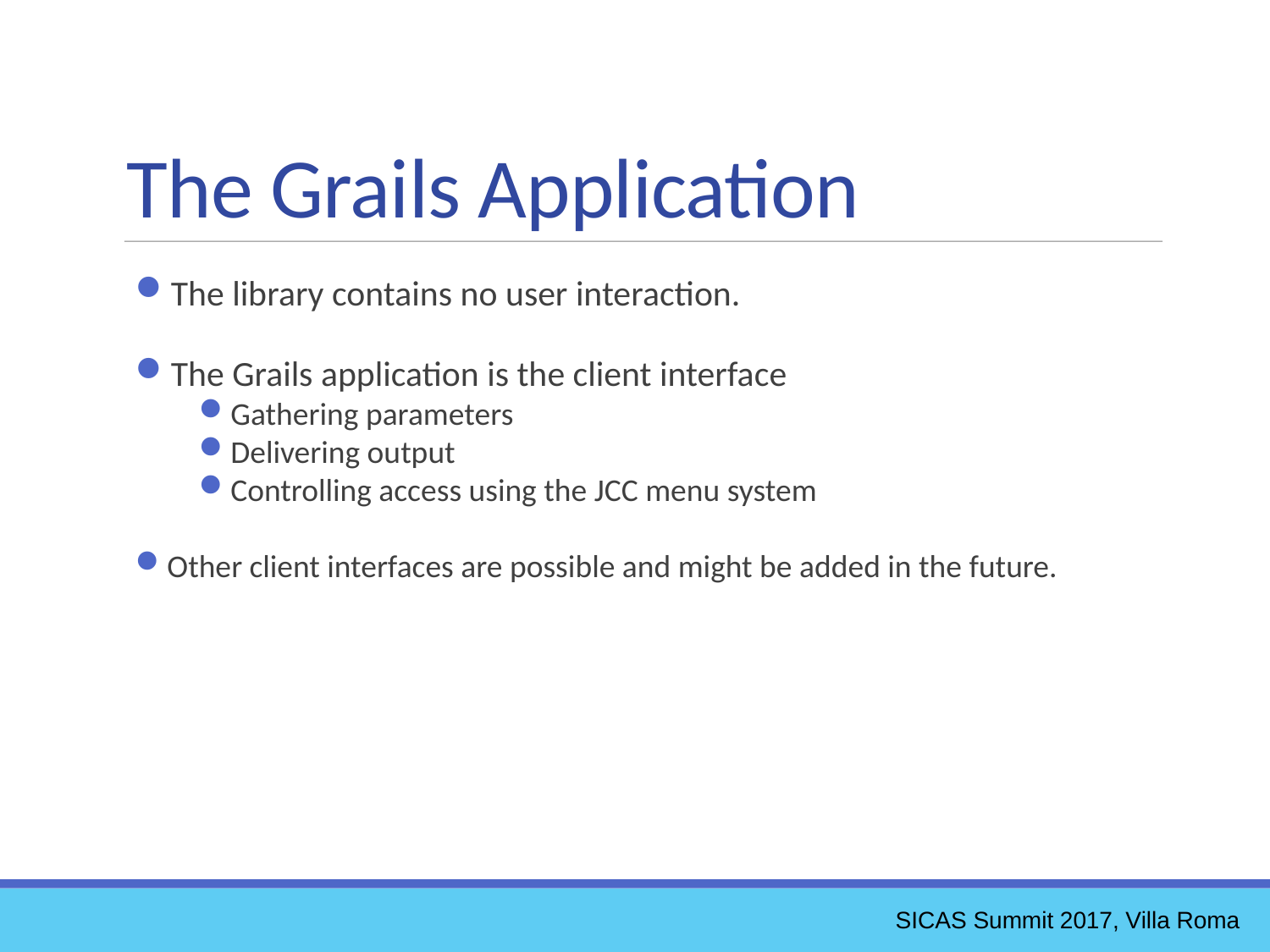

The Grails Application
The library contains no user interaction.

The Grails application is the client interface
Gathering parameters
Delivering output
Controlling access using the JCC menu system

Other client interfaces are possible and might be added in the future.
SICAS Summit 2017, Villa Roma